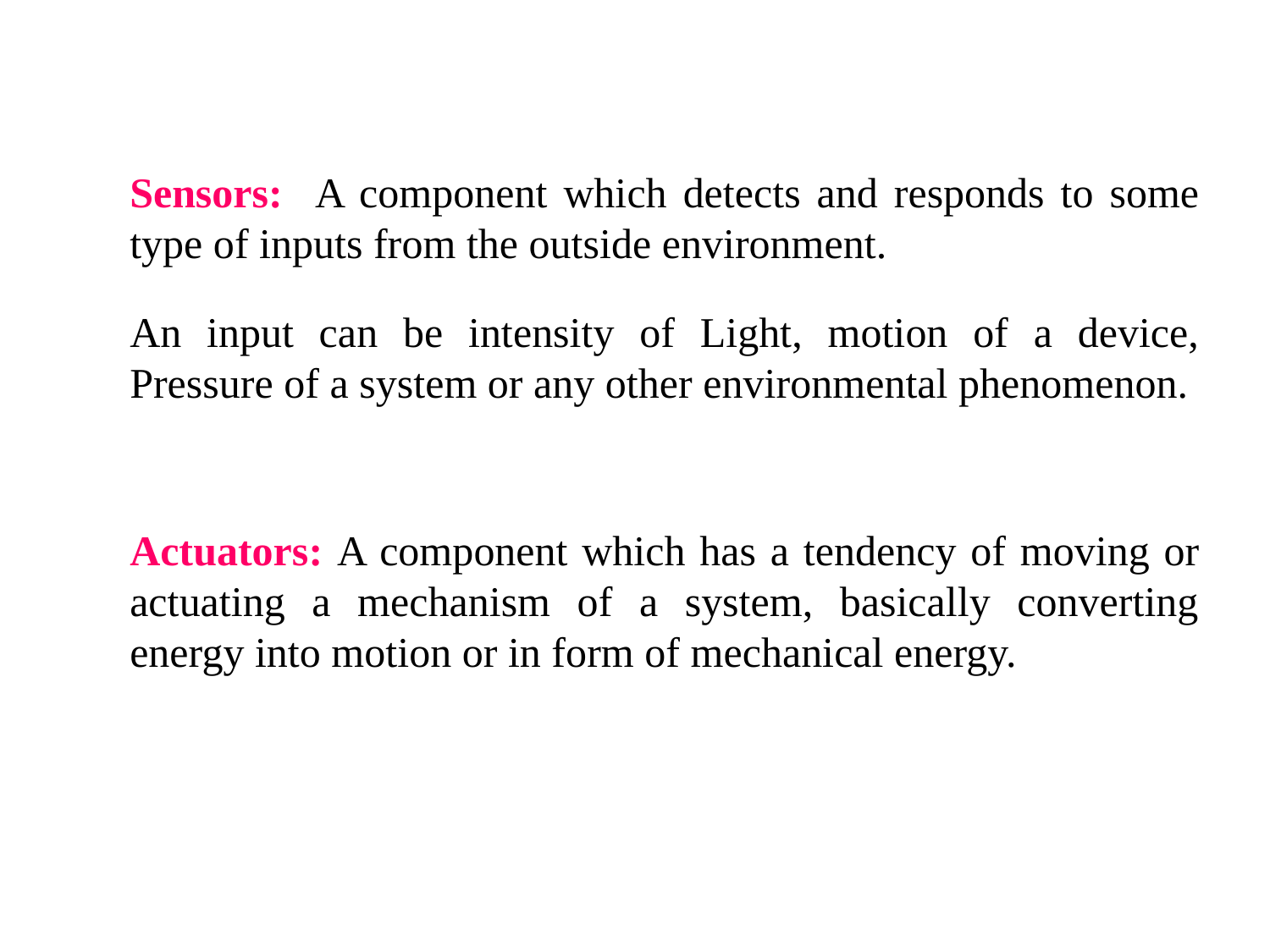

Sensors:  A component which detects and responds to some type of inputs from the outside environment.

	An input can be intensity of Light, motion of a device, Pressure of a system or any other environmental phenomenon.

	Actuators: A component which has a tendency of moving or actuating a mechanism of a system, basically converting energy into motion or in form of mechanical energy.